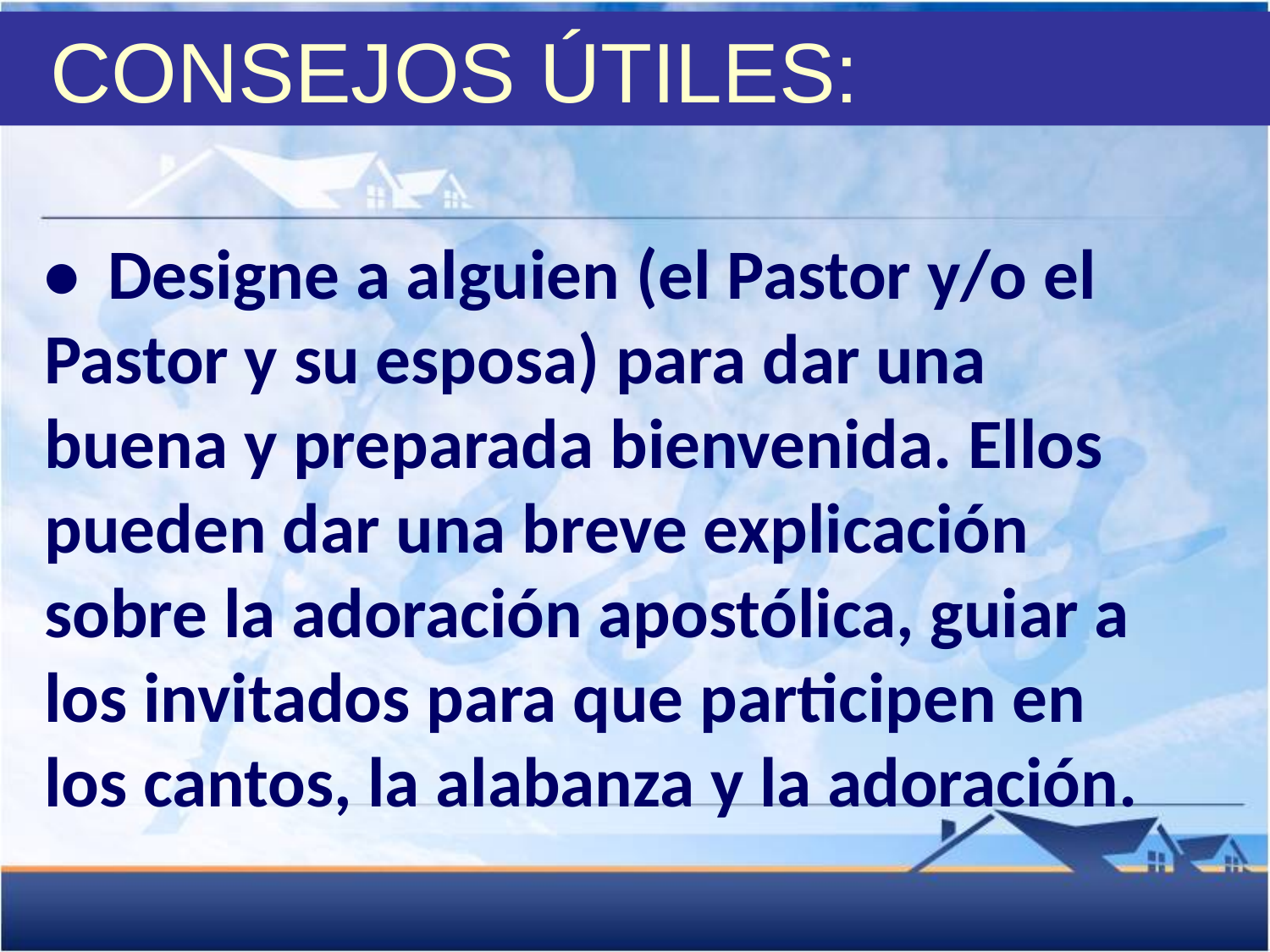

CONSEJOS ÚTILES:
•	Designe a alguien (el Pastor y/o el 	Pastor y su esposa) para dar una 	buena y preparada bienvenida. Ellos 	pueden dar una breve explicación 	sobre la adoración apostólica, guiar a 	los invitados para que participen en 	los cantos, la alabanza y la adoración.